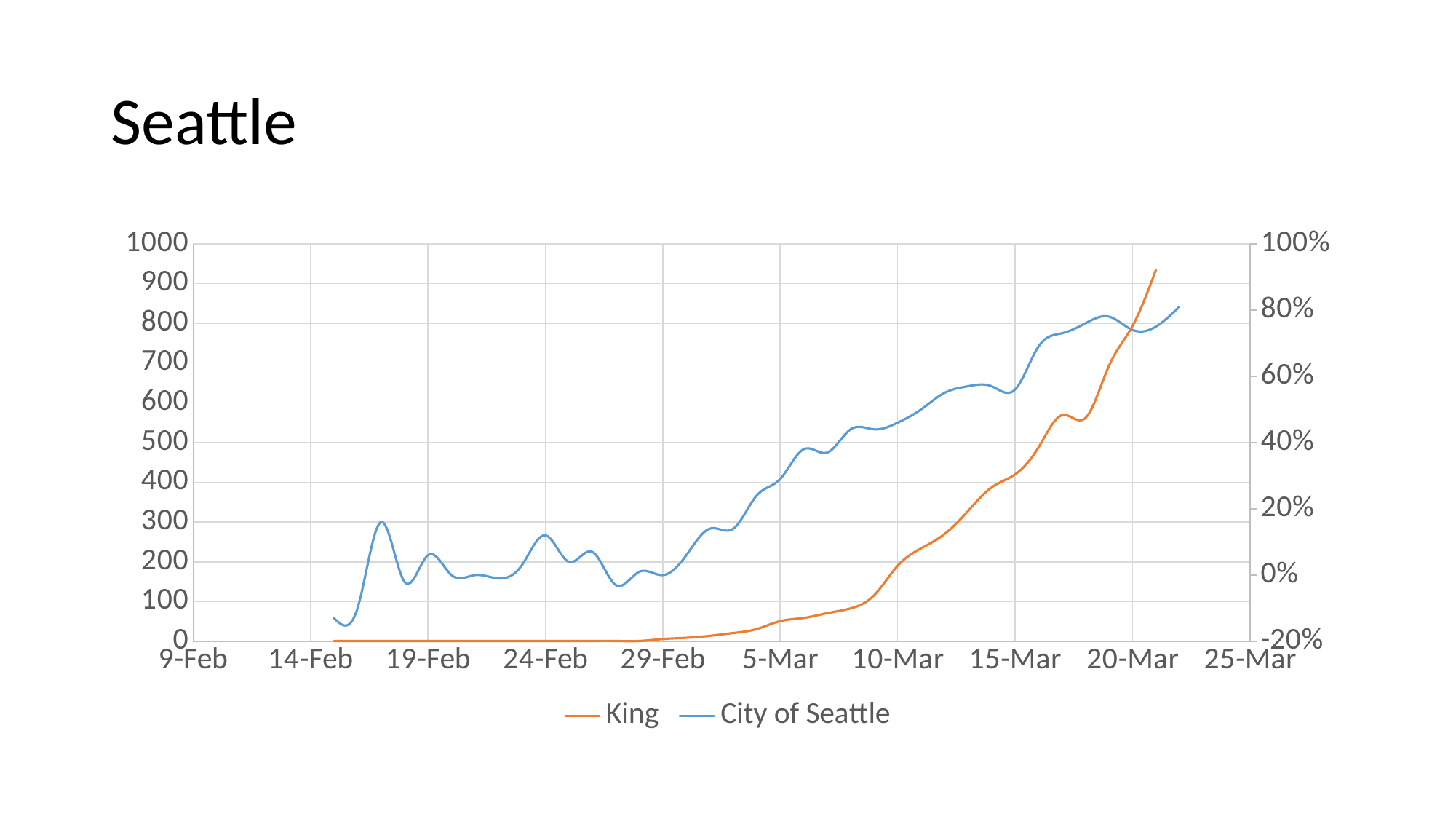

# Seattle

### Chart

| Category | King | City of Seattle |
|---|---|---|